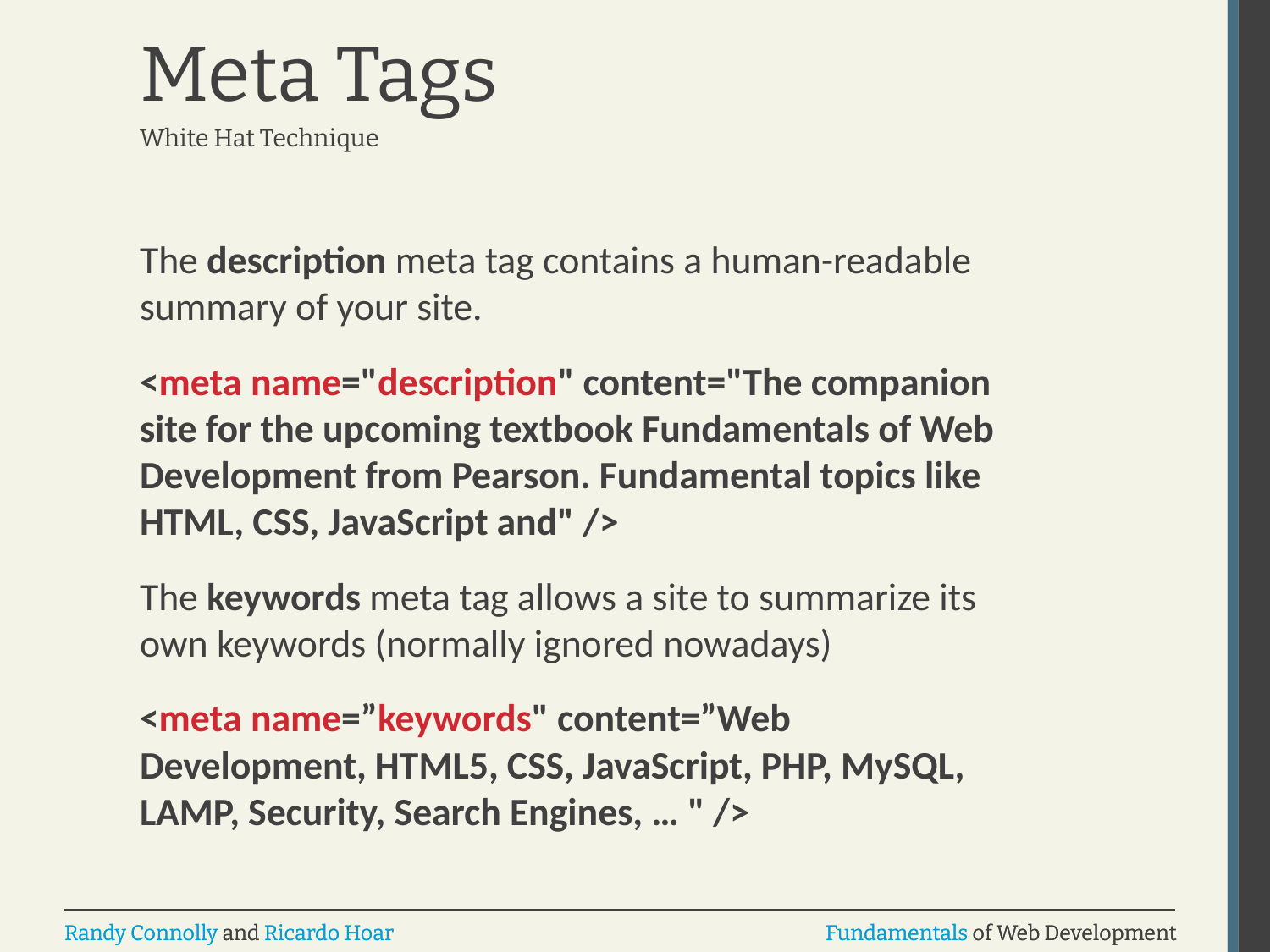

# Meta Tags
White Hat Technique
The description meta tag contains a human-readable summary of your site.
<meta name="description" content="The companion site for the upcoming textbook Fundamentals of Web Development from Pearson. Fundamental topics like HTML, CSS, JavaScript and" />
The keywords meta tag allows a site to summarize its own keywords (normally ignored nowadays)
<meta name=”keywords" content=”Web Development, HTML5, CSS, JavaScript, PHP, MySQL, LAMP, Security, Search Engines, … " />